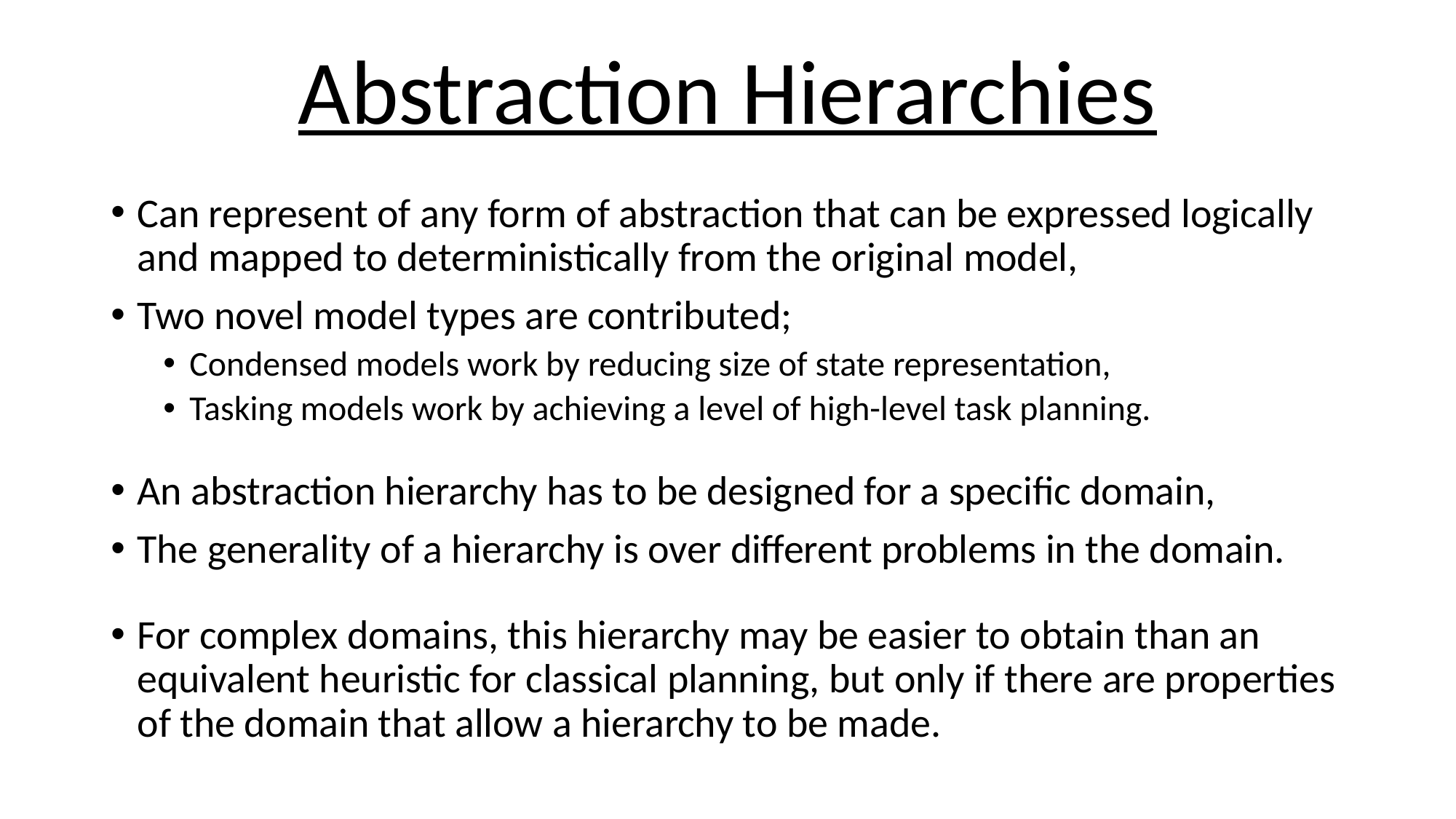

# Abstraction Hierarchies
Can represent of any form of abstraction that can be expressed logically and mapped to deterministically from the original model,
Two novel model types are contributed;
Condensed models work by reducing size of state representation,
Tasking models work by achieving a level of high-level task planning.

An abstraction hierarchy has to be designed for a specific domain,
The generality of a hierarchy is over different problems in the domain.

For complex domains, this hierarchy may be easier to obtain than an equivalent heuristic for classical planning, but only if there are properties of the domain that allow a hierarchy to be made.